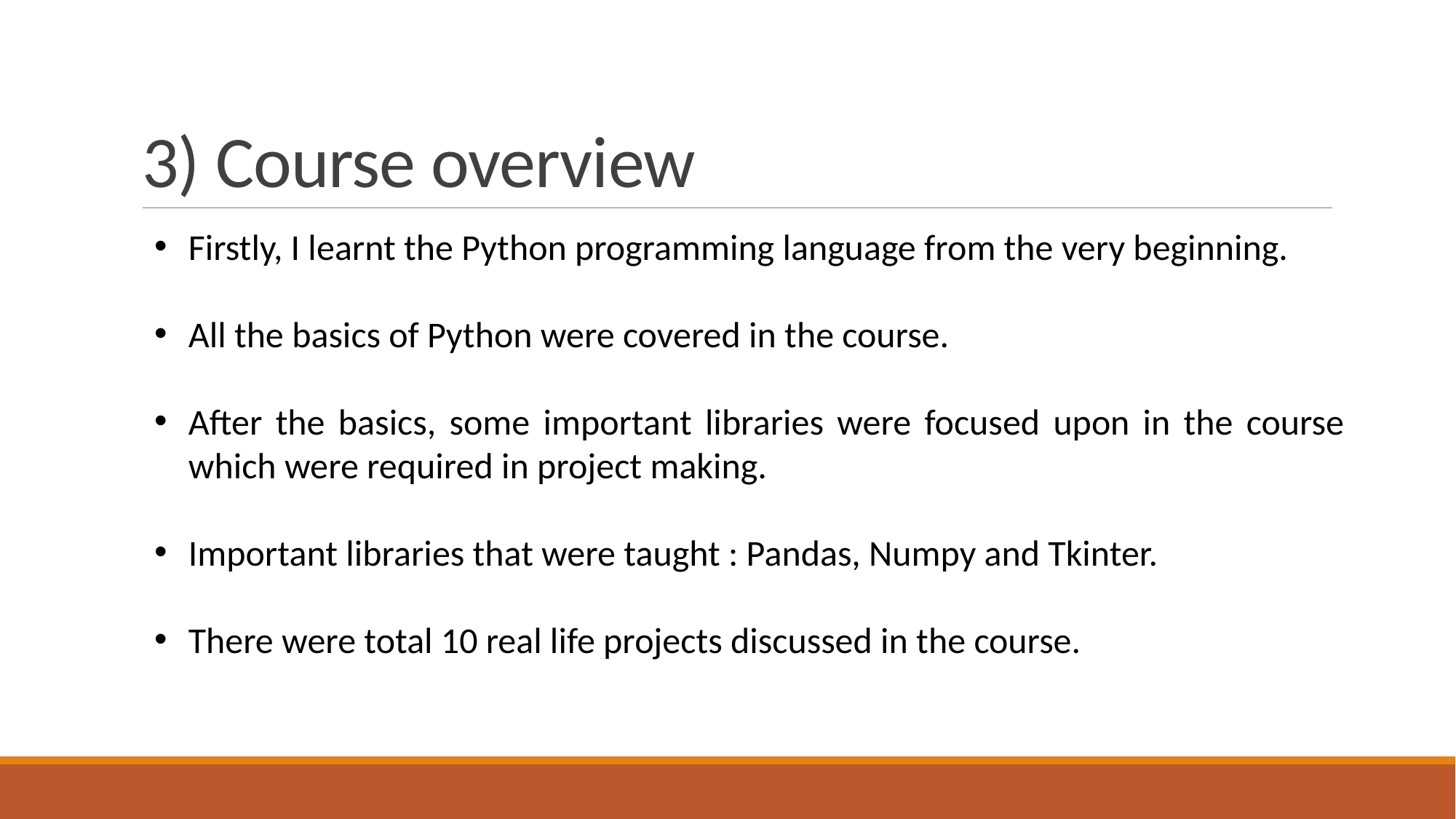

# 3) Course overview
Firstly, I learnt the Python programming language from the very beginning.

All the basics of Python were covered in the course.

After the basics, some important libraries were focused upon in the course which were required in project making.

Important libraries that were taught : Pandas, Numpy and Tkinter.

There were total 10 real life projects discussed in the course.